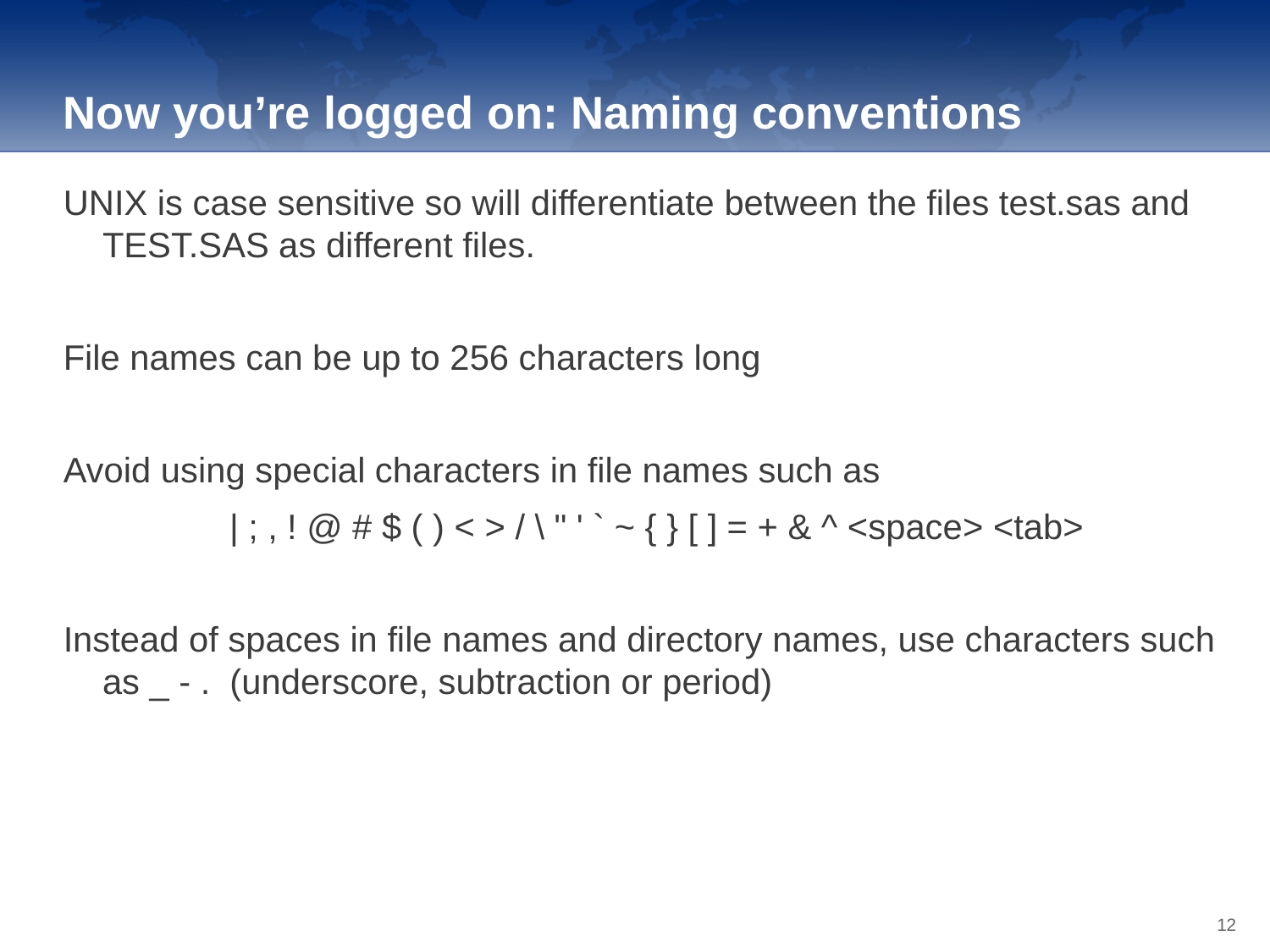

Now you’re logged on: Naming conventions
UNIX is case sensitive so will differentiate between the files test.sas and TEST.SAS as different files.

File names can be up to 256 characters long

Avoid using special characters in file names such as
		| ; , ! @ # $ ( ) < > / \ " ' ` ~ { } [ ] = + & ^ <space> <tab>

Instead of spaces in file names and directory names, use characters such as _ - .  (underscore, subtraction or period)
12